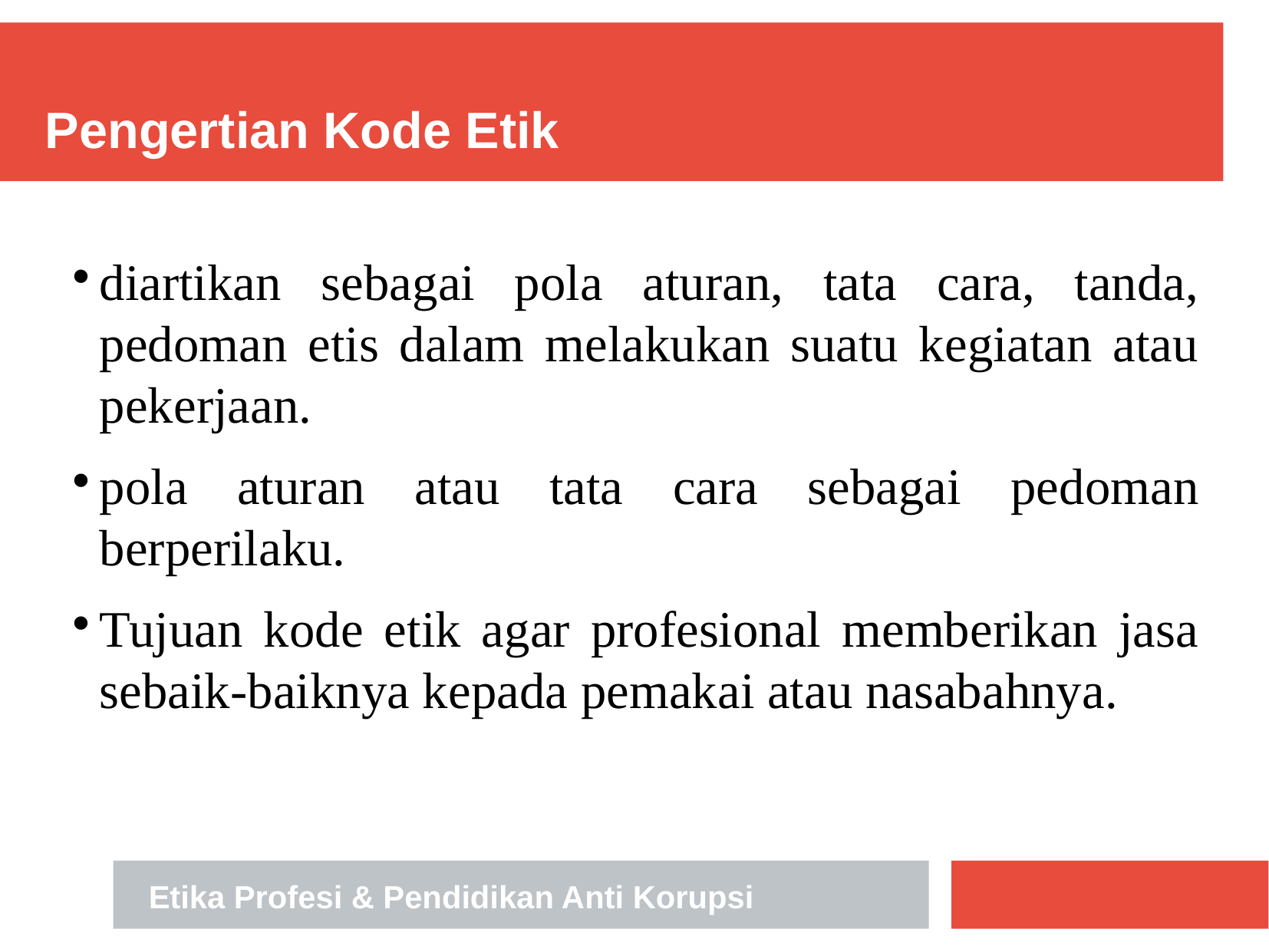

Pengertian Kode Etik
diartikan sebagai pola aturan, tata cara, tanda, pedoman etis dalam melakukan suatu kegiatan atau pekerjaan.
pola aturan atau tata cara sebagai pedoman berperilaku.
Tujuan kode etik agar profesional memberikan jasa sebaik-baiknya kepada pemakai atau nasabahnya.
Etika Profesi & Pendidikan Anti Korupsi